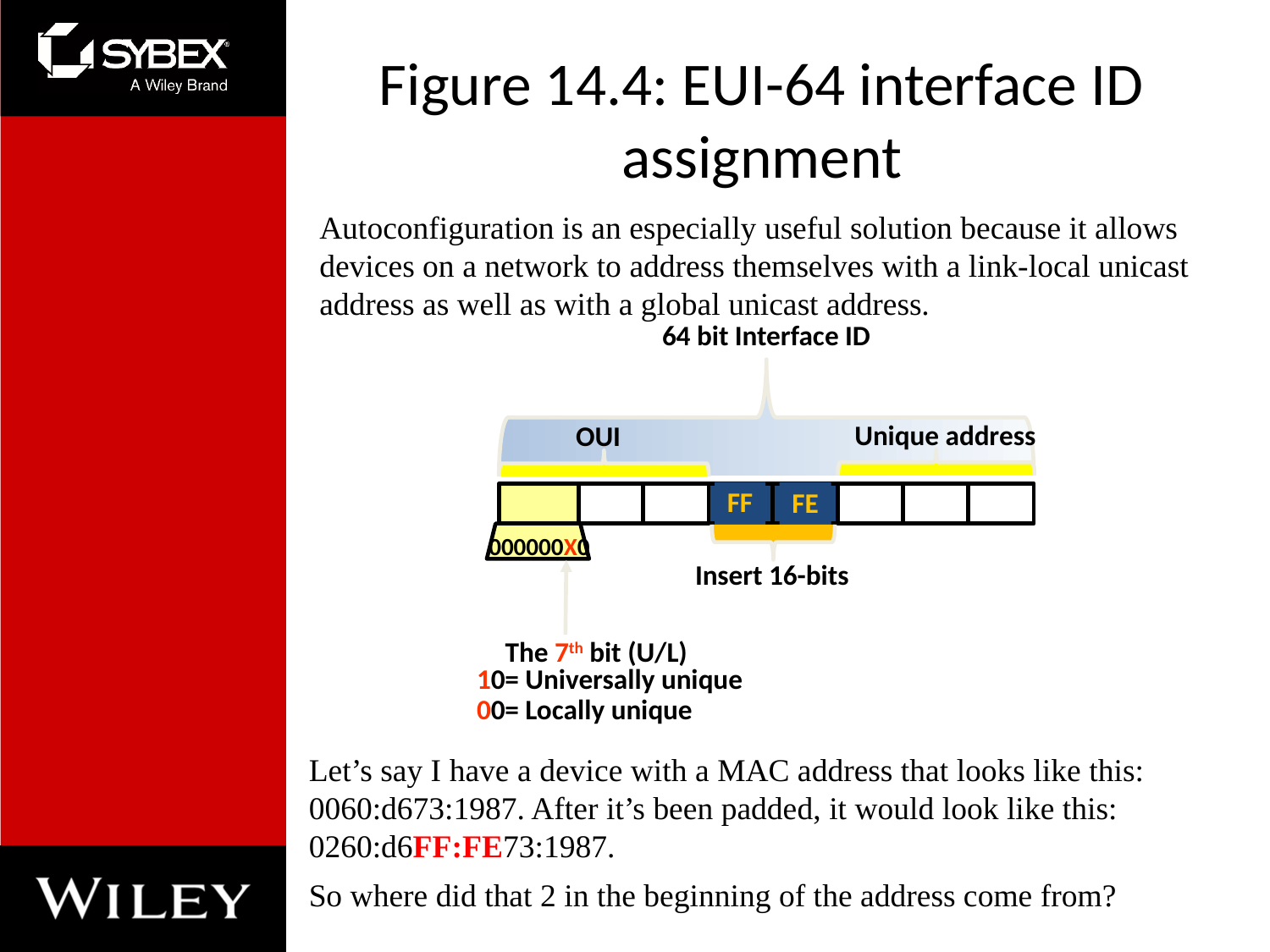

# Figure 14.4: EUI-64 interface ID assignment
Autoconfiguration is an especially useful solution because it allows devices on a network to address themselves with a link-local unicast address as well as with a global unicast address.

64 bit Interface ID

Unique address
OUI

FF
FE

000000X0
Insert 16-bits
The 7th bit (U/L)
10= Universally unique
00= Locally unique
Let’s say I have a device with a MAC address that looks like this: 0060:d673:1987. After it’s been padded, it would look like this: 0260:d6FF:FE73:1987.
So where did that 2 in the beginning of the address come from?